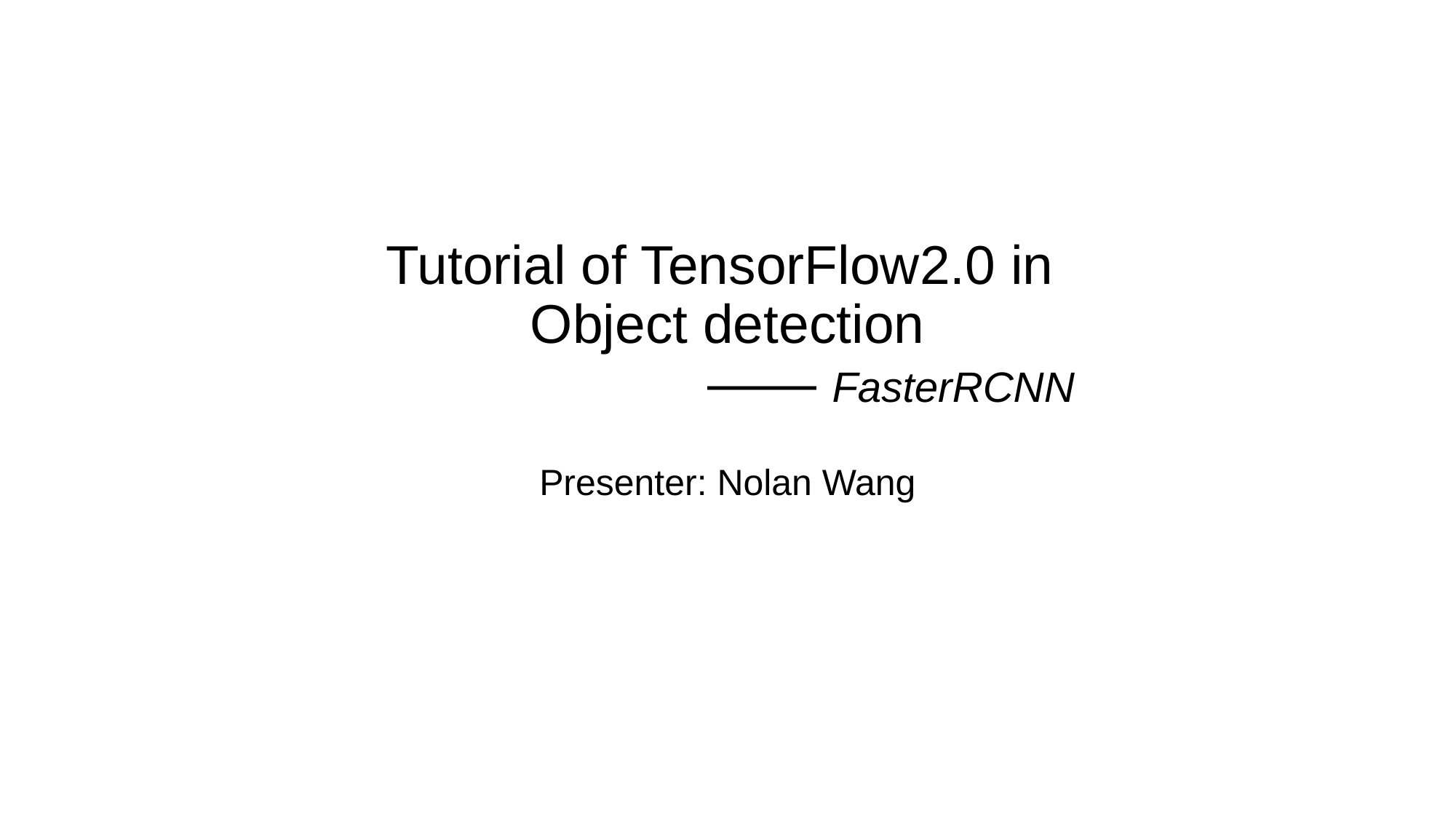

Tutorial of TensorFlow2.0 in
Object detection
			—— FasterRCNN
Presenter: Nolan Wang